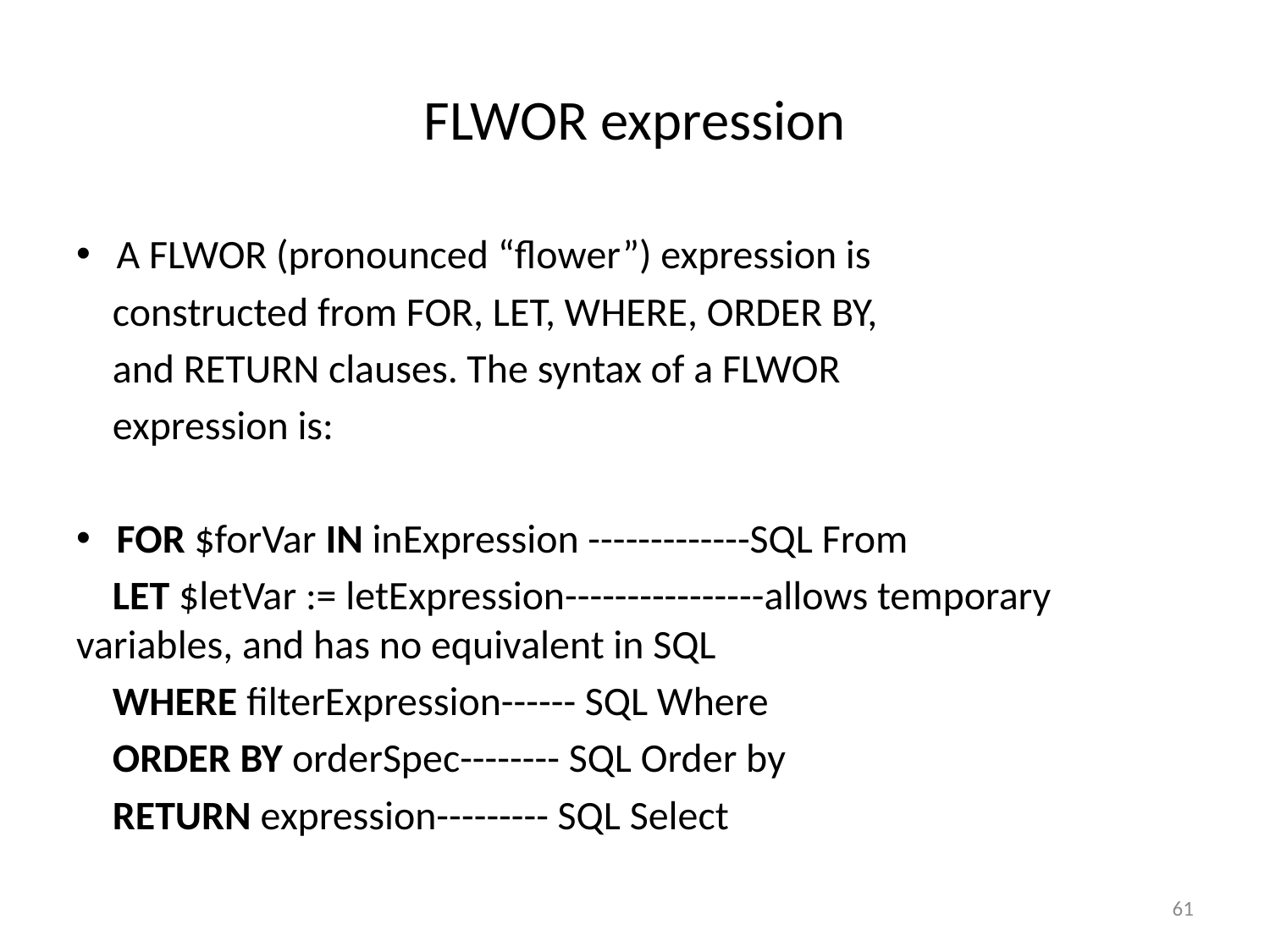

# FLWOR expression
A FLWOR (pronounced “flower”) expression is
    constructed from FOR, LET, WHERE, ORDER BY,
    and RETURN clauses. The syntax of a FLWOR
    expression is:

FOR $forVar IN inExpression -------------SQL From
    LET $letVar := letExpression----------------allows temporary variables, and has no equivalent in SQL
    WHERE filterExpression------ SQL Where
    ORDER BY orderSpec-------- SQL Order by
    RETURN expression--------- SQL Select
61